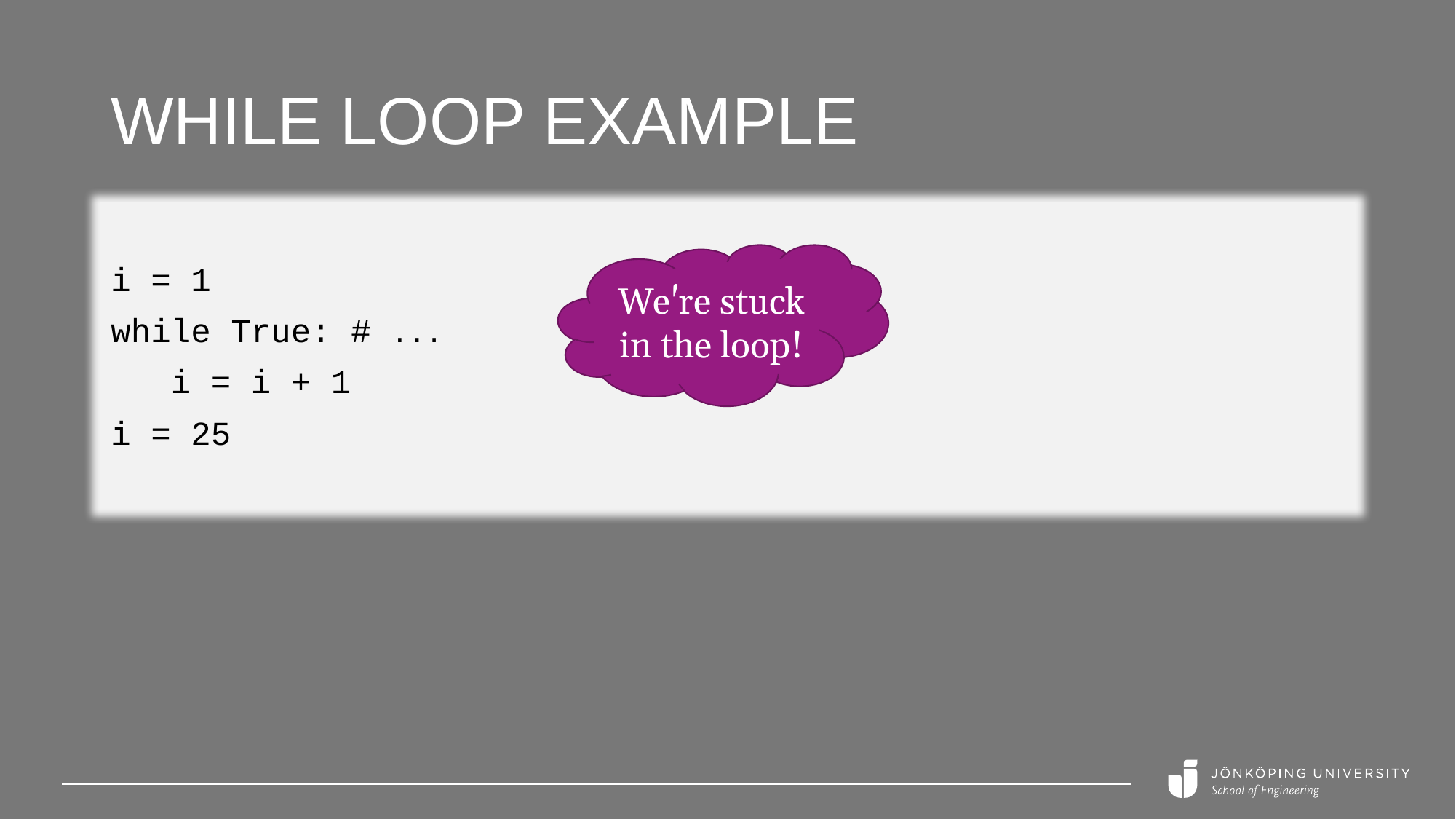

# While loop example

i = 1
while True: # ...
   i = i + 1
i = 25

We're stuck in the loop!